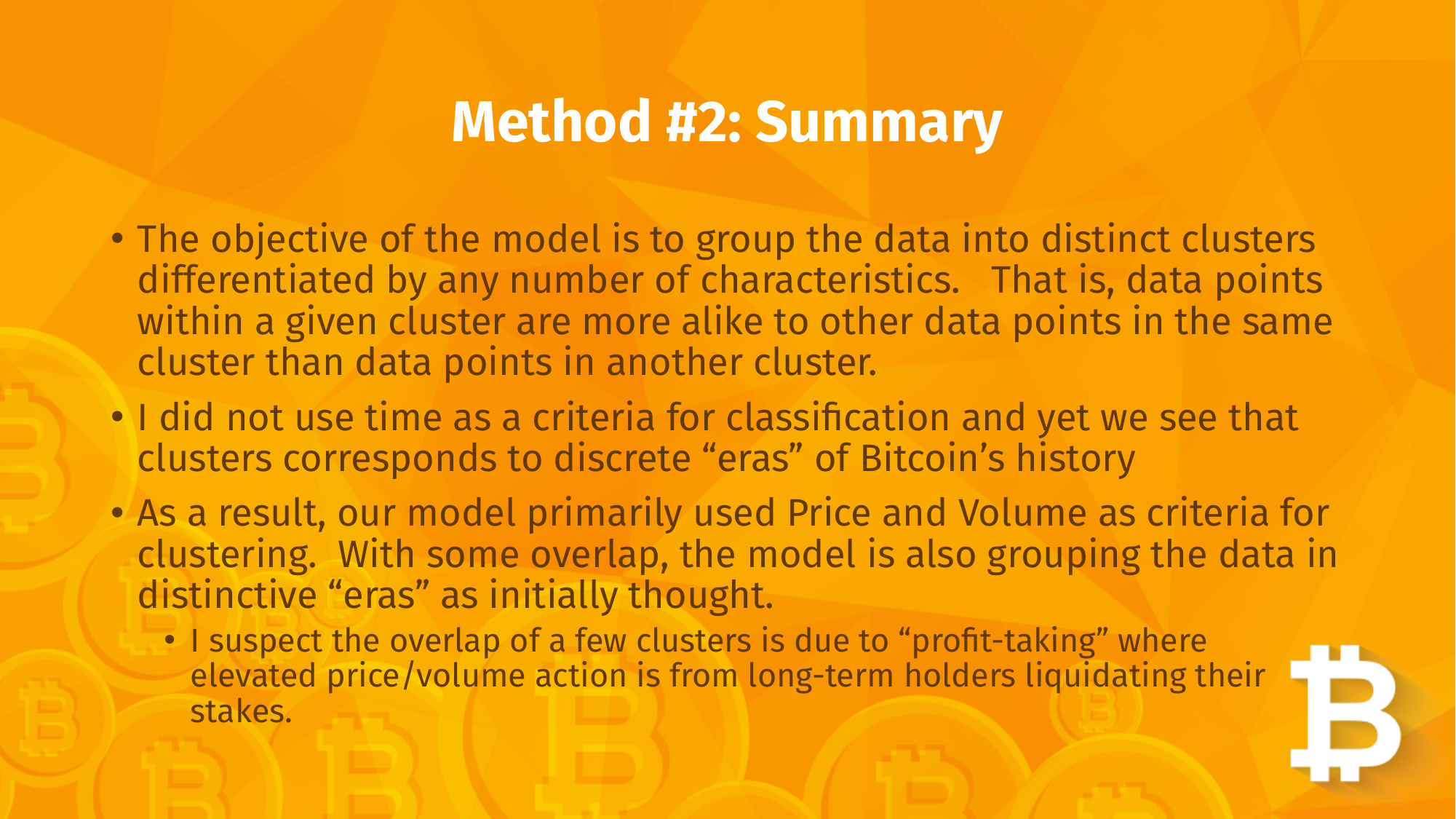

# Method #2: Summary
The objective of the model is to group the data into distinct clusters differentiated by any number of characteristics.   That is, data points within a given cluster are more alike to other data points in the same cluster than data points in another cluster.
I did not use time as a criteria for classification and yet we see that clusters corresponds to discrete “eras” of Bitcoin’s history
As a result, our model primarily used Price and Volume as criteria for clustering.  With some overlap, the model is also grouping the data in distinctive “eras” as initially thought.
I suspect the overlap of a few clusters is due to “profit-taking” where elevated price/volume action is from long-term holders liquidating their stakes.